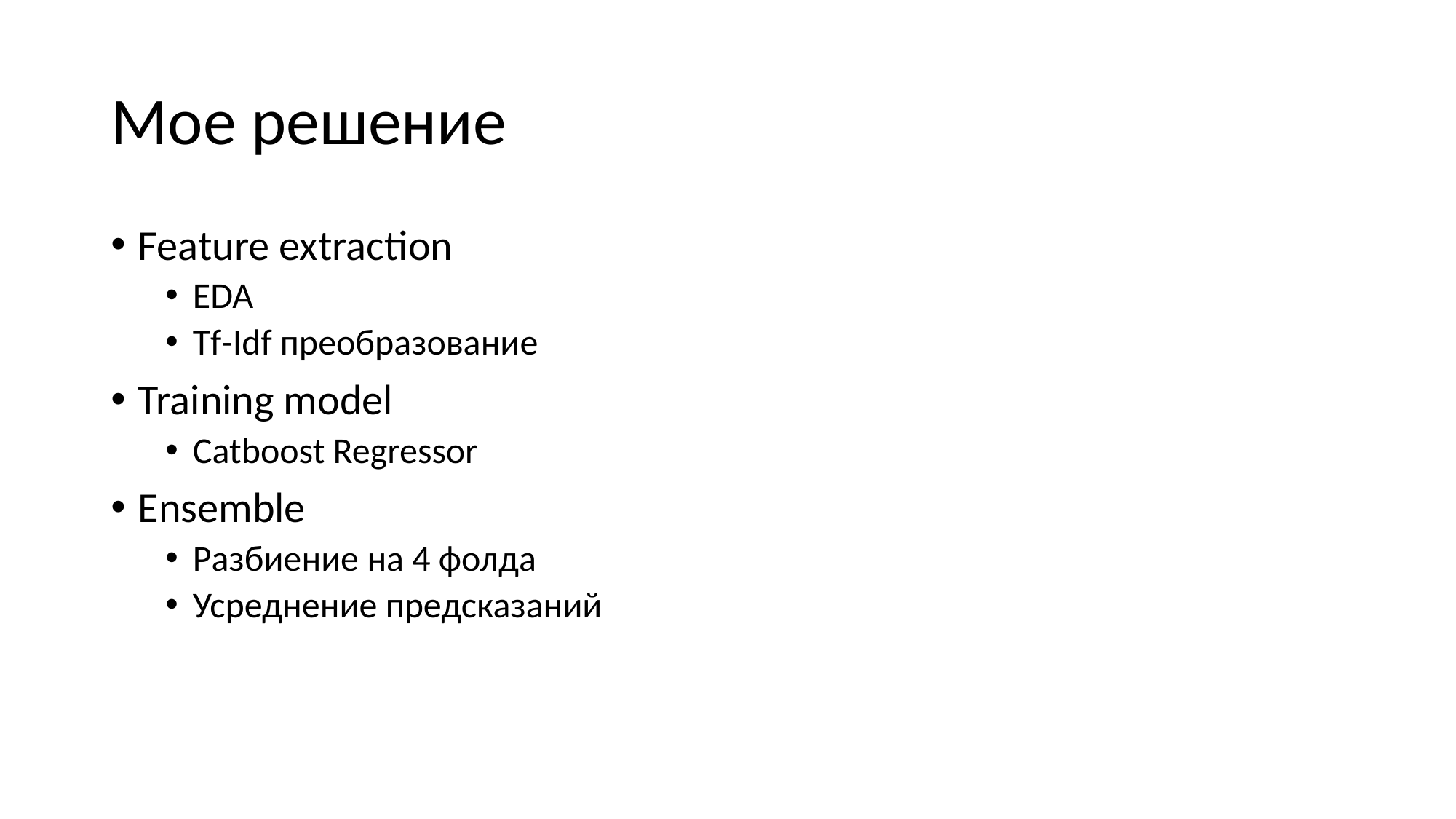

# Мое решение
Feature extraction
EDA
Tf-Idf преобразование
Training model
Catboost Regressor
Ensemble
Разбиение на 4 фолда
Усреднение предсказаний